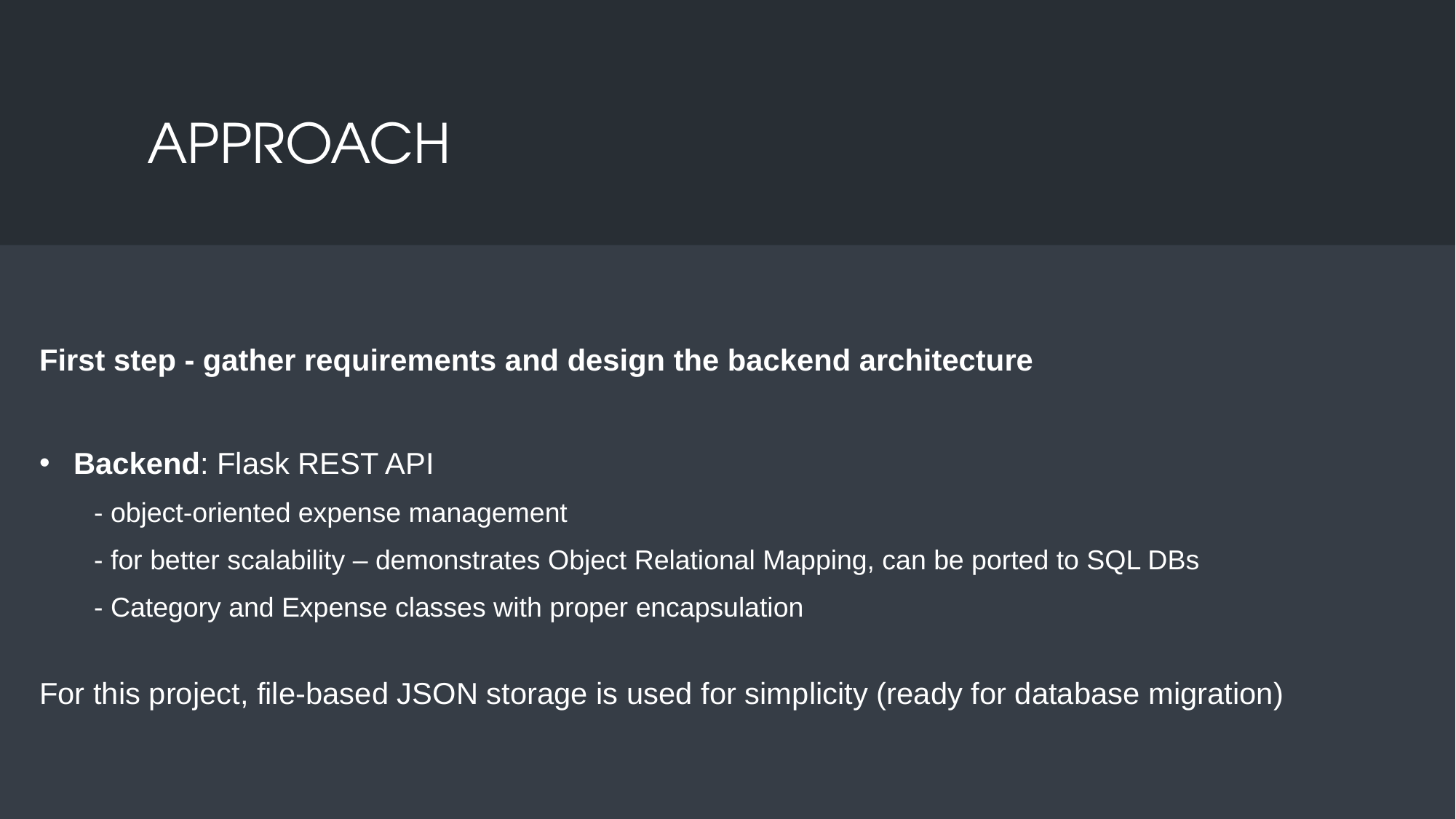

# Approach

First step - gather requirements and design the backend architecture

Backend: Flask REST API
- object-oriented expense management
- for better scalability – demonstrates Object Relational Mapping, can be ported to SQL DBs
- Category and Expense classes with proper encapsulation
For this project, file-based JSON storage is used for simplicity (ready for database migration)